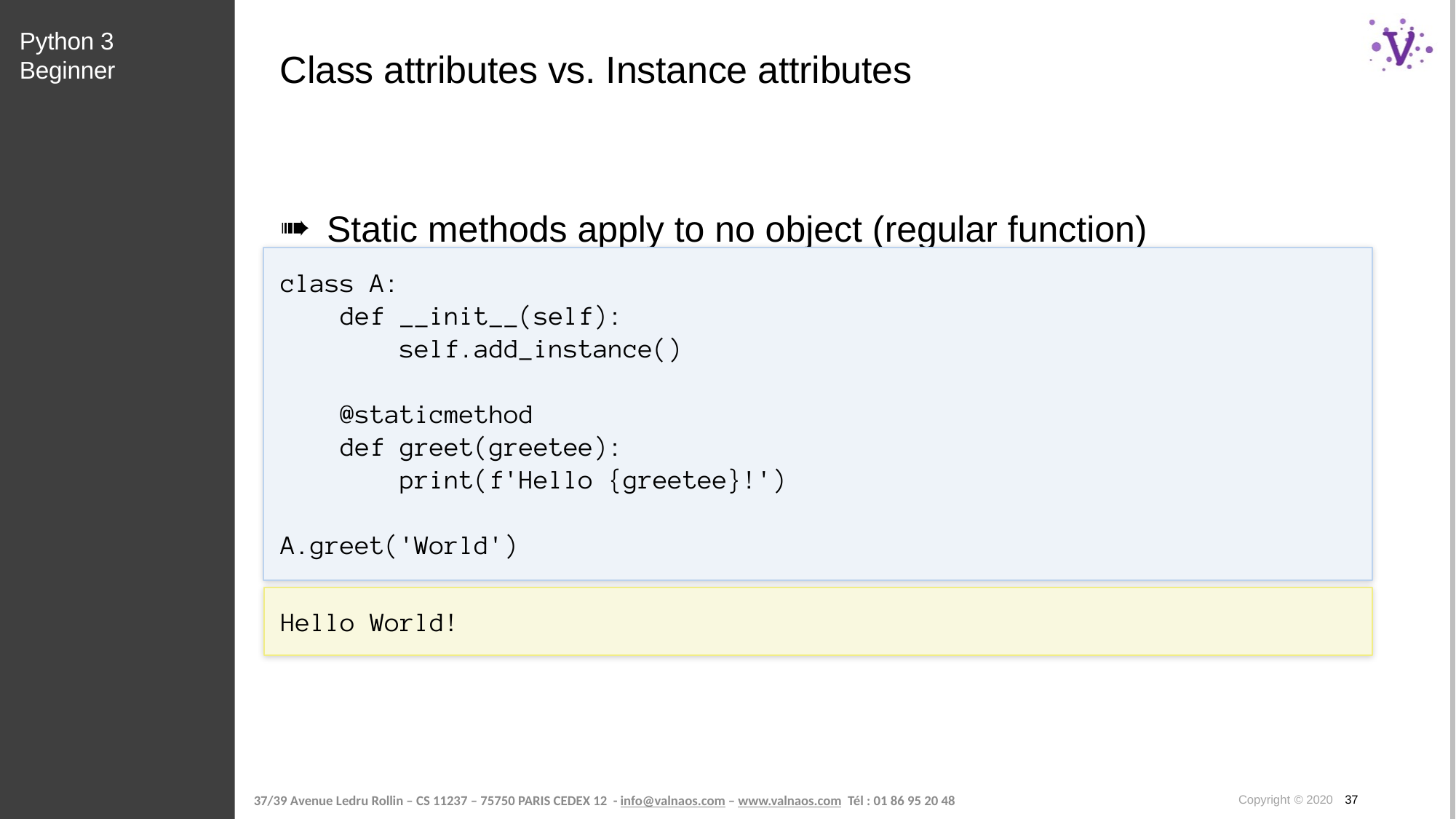

Python 3 Beginner
# Class attributes vs. Instance attributes
Static methods apply to no object (regular function)
class A:
    def __init__(self):
        self.add_instance()

    @staticmethod
    def greet(greetee):
        print(f'Hello {greetee}!')

A.greet('World')
Hello World!
Copyright © 2020   37